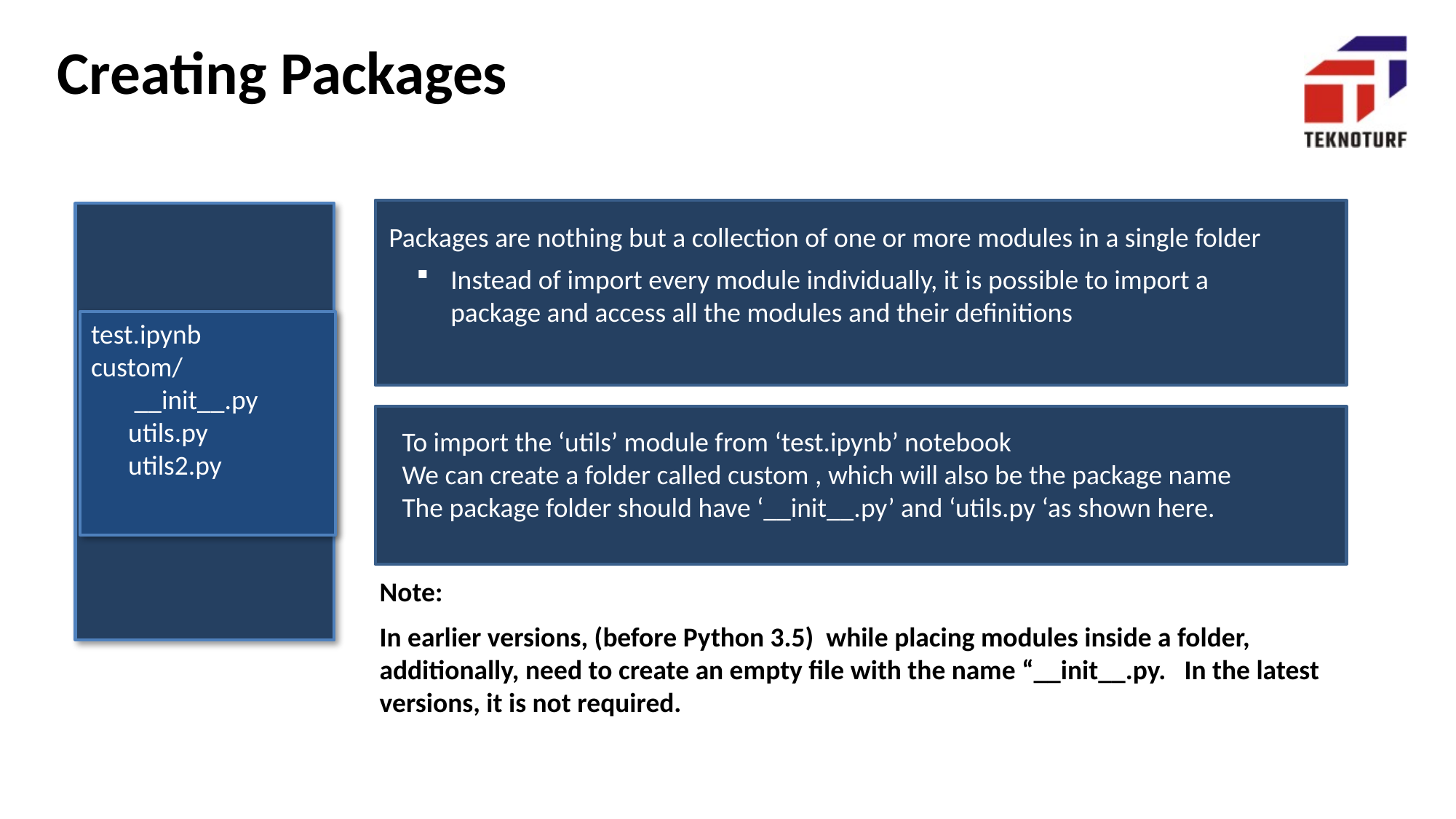

# Creating Packages

test.ipynb
custom/
       __init__.py
      utils.py
      utils2.py

Packages are nothing but a collection of one or more modules in a single folder
Instead of import every module individually, it is possible to import a package and access all the modules and their definitions

To import the ‘utils’ module from ‘test.ipynb’ notebook
We can create a folder called custom , which will also be the package name
The package folder should have ‘__init__.py’ and ‘utils.py ‘as shown here.
Note:
In earlier versions, (before Python 3.5)  while placing modules inside a folder, additionally, need to create an empty file with the name “__init__.py.   In the latest versions, it is not required.